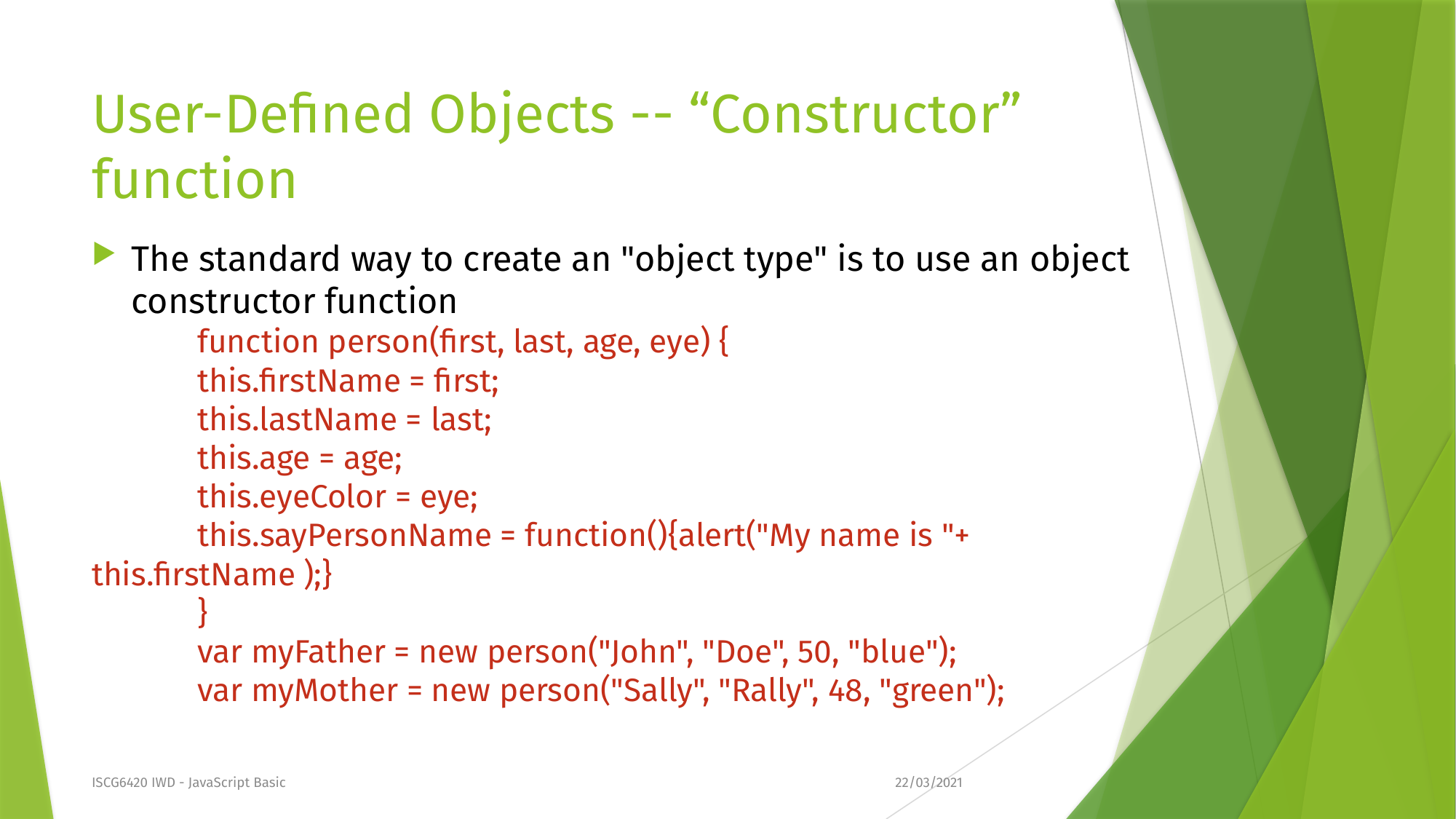

# User-Defined Objects -- “Constructor” function
The standard way to create an "object type" is to use an object constructor function
		function person(first, last, age, eye) {
    				this.firstName = first;
   				this.lastName = last;
    				this.age = age;
    				this.eyeColor = eye;
    				this.sayPersonName = function(){alert("My name is "+ 													this.firstName );}
		}
		var myFather = new person("John", "Doe", 50, "blue");
		var myMother = new person("Sally", "Rally", 48, "green");

22/03/2021
ISCG6420 IWD - JavaScript Basic